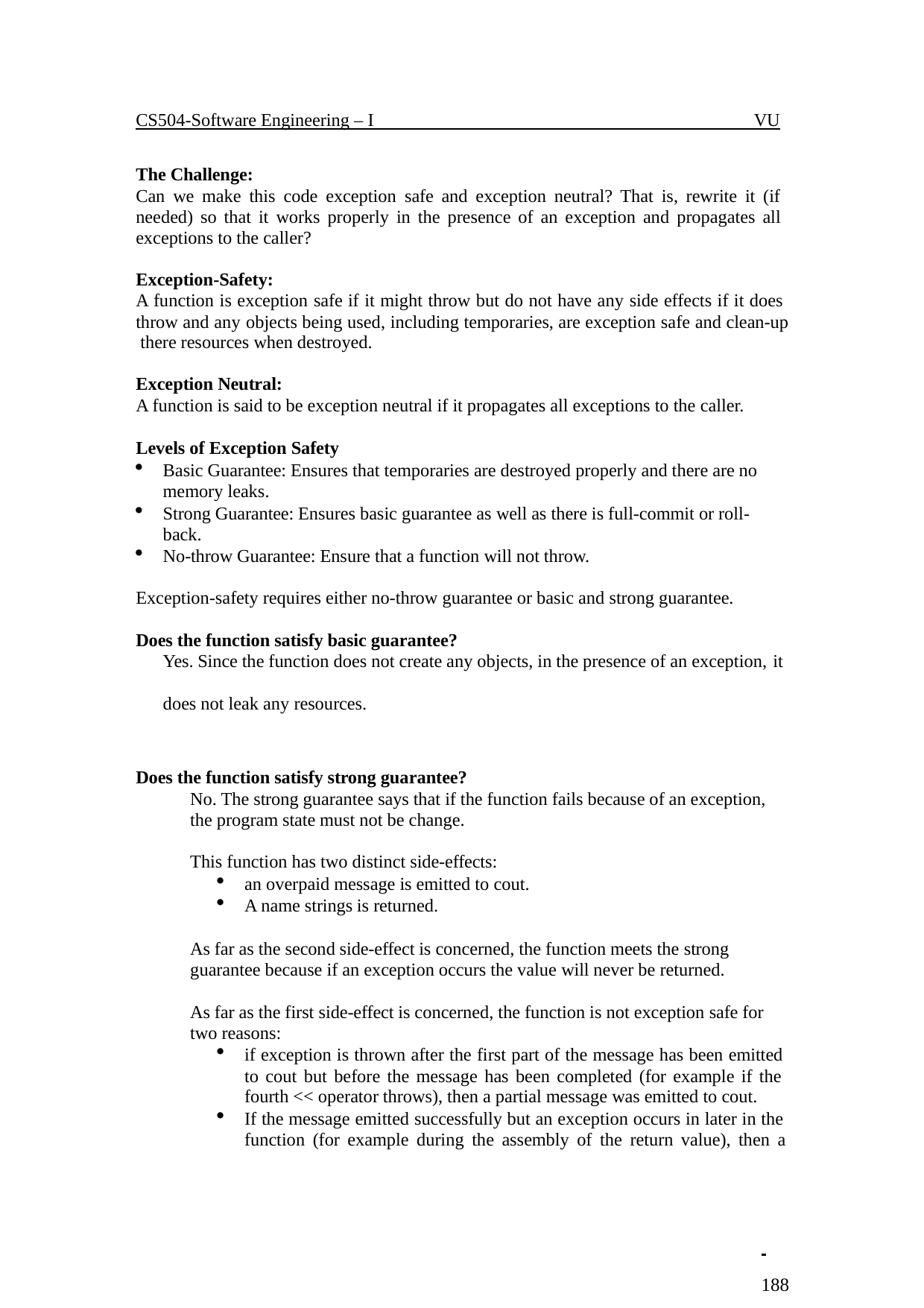

CS504-Software Engineering – I
VU

The Challenge:
Can we make this code exception safe and exception neutral? That is, rewrite it (if  needed) so that it works properly in the presence of an exception and propagates all  exceptions to the caller?

Exception-Safety:
A function is exception safe if it might throw but do not have any side effects if it does  throw and any objects being used, including temporaries, are exception safe and clean-up  there resources when destroyed.

Exception Neutral:
A function is said to be exception neutral if it propagates all exceptions to the caller.

Levels of Exception Safety
Basic Guarantee: Ensures that temporaries are destroyed properly and there are no  memory leaks.
Strong Guarantee: Ensures basic guarantee as well as there is full-commit or roll-  back.
No-throw Guarantee: Ensure that a function will not throw.

Exception-safety requires either no-throw guarantee or basic and strong guarantee.

Does the function satisfy basic guarantee?
Yes. Since the function does not create any objects, in the presence of an exception, it

does not leak any resources.

Does the function satisfy strong guarantee?
No. The strong guarantee says that if the function fails because of an exception,  the program state must not be change.

This function has two distinct side-effects:
an overpaid message is emitted to cout.
A name strings is returned.

As far as the second side-effect is concerned, the function meets the strong  guarantee because if an exception occurs the value will never be returned.

As far as the first side-effect is concerned, the function is not exception safe for  two reasons:
if exception is thrown after the first part of the message has been emitted  to cout but before the message has been completed (for example if the  fourth << operator throws), then a partial message was emitted to cout.
If the message emitted successfully but an exception occurs in later in the  function (for example during the assembly of the return value), then a
 	188
© Copyright Virtual University of Pakistan